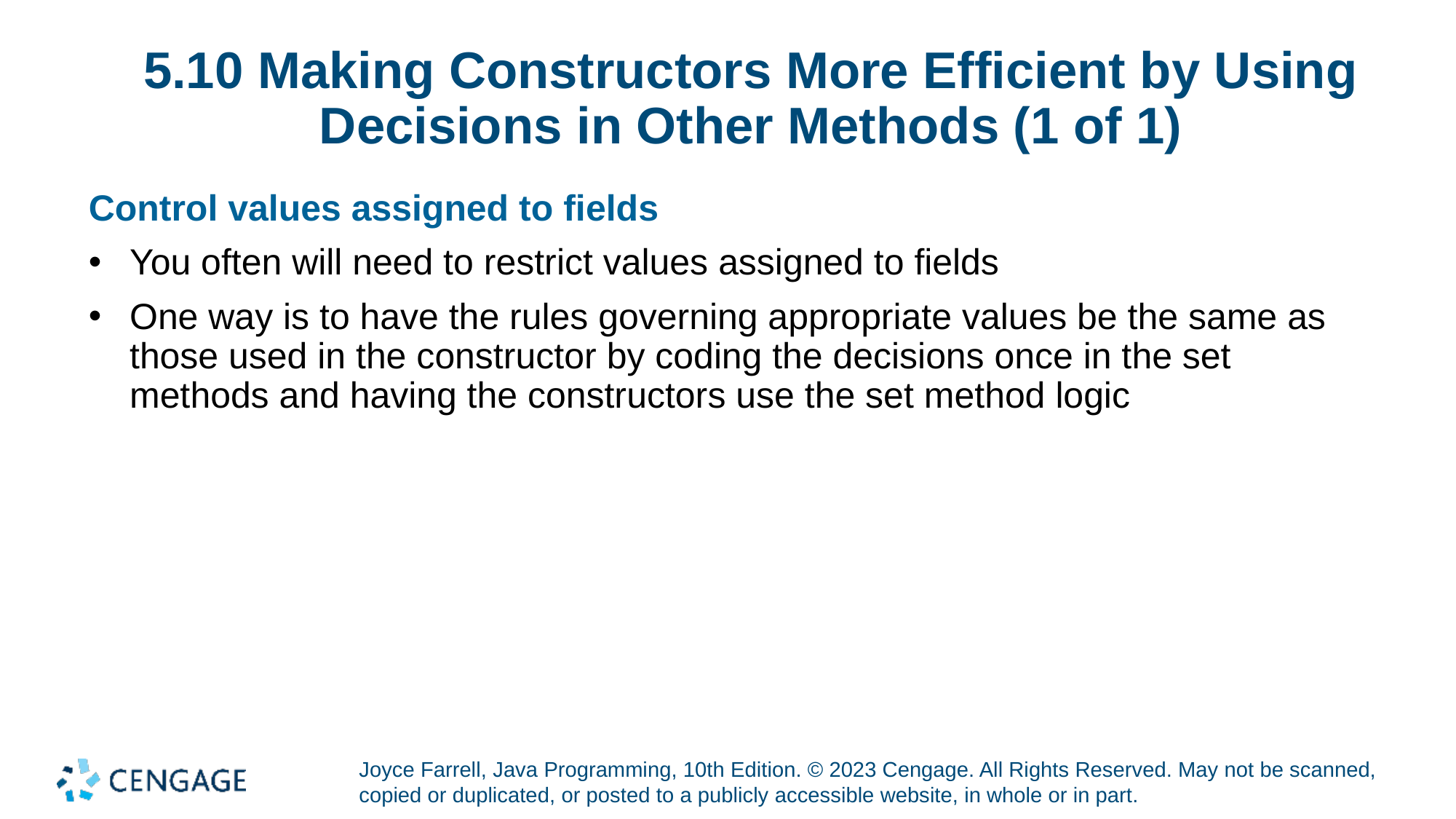

# 5.10 Making Constructors More Efficient by Using Decisions in Other Methods (1 of 1)
Control values assigned to fields
You often will need to restrict values assigned to fields
One way is to have the rules governing appropriate values be the same as those used in the constructor by coding the decisions once in the set methods and having the constructors use the set method logic